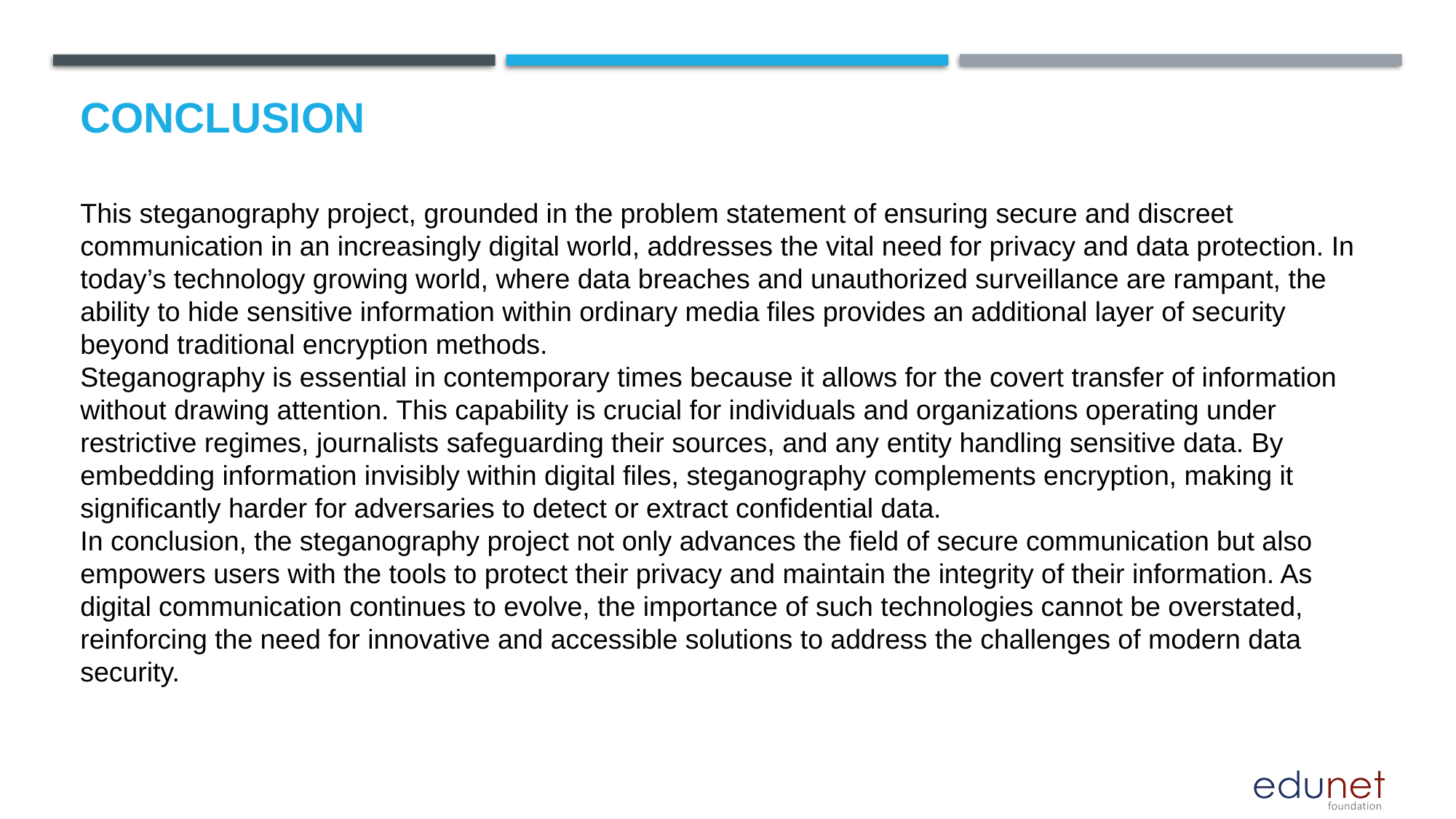

# Conclusion
This steganography project, grounded in the problem statement of ensuring secure and discreet communication in an increasingly digital world, addresses the vital need for privacy and data protection. In today’s technology growing world, where data breaches and unauthorized surveillance are rampant, the ability to hide sensitive information within ordinary media files provides an additional layer of security beyond traditional encryption methods.
Steganography is essential in contemporary times because it allows for the covert transfer of information without drawing attention. This capability is crucial for individuals and organizations operating under restrictive regimes, journalists safeguarding their sources, and any entity handling sensitive data. By embedding information invisibly within digital files, steganography complements encryption, making it significantly harder for adversaries to detect or extract confidential data.
In conclusion, the steganography project not only advances the field of secure communication but also empowers users with the tools to protect their privacy and maintain the integrity of their information. As digital communication continues to evolve, the importance of such technologies cannot be overstated, reinforcing the need for innovative and accessible solutions to address the challenges of modern data security.